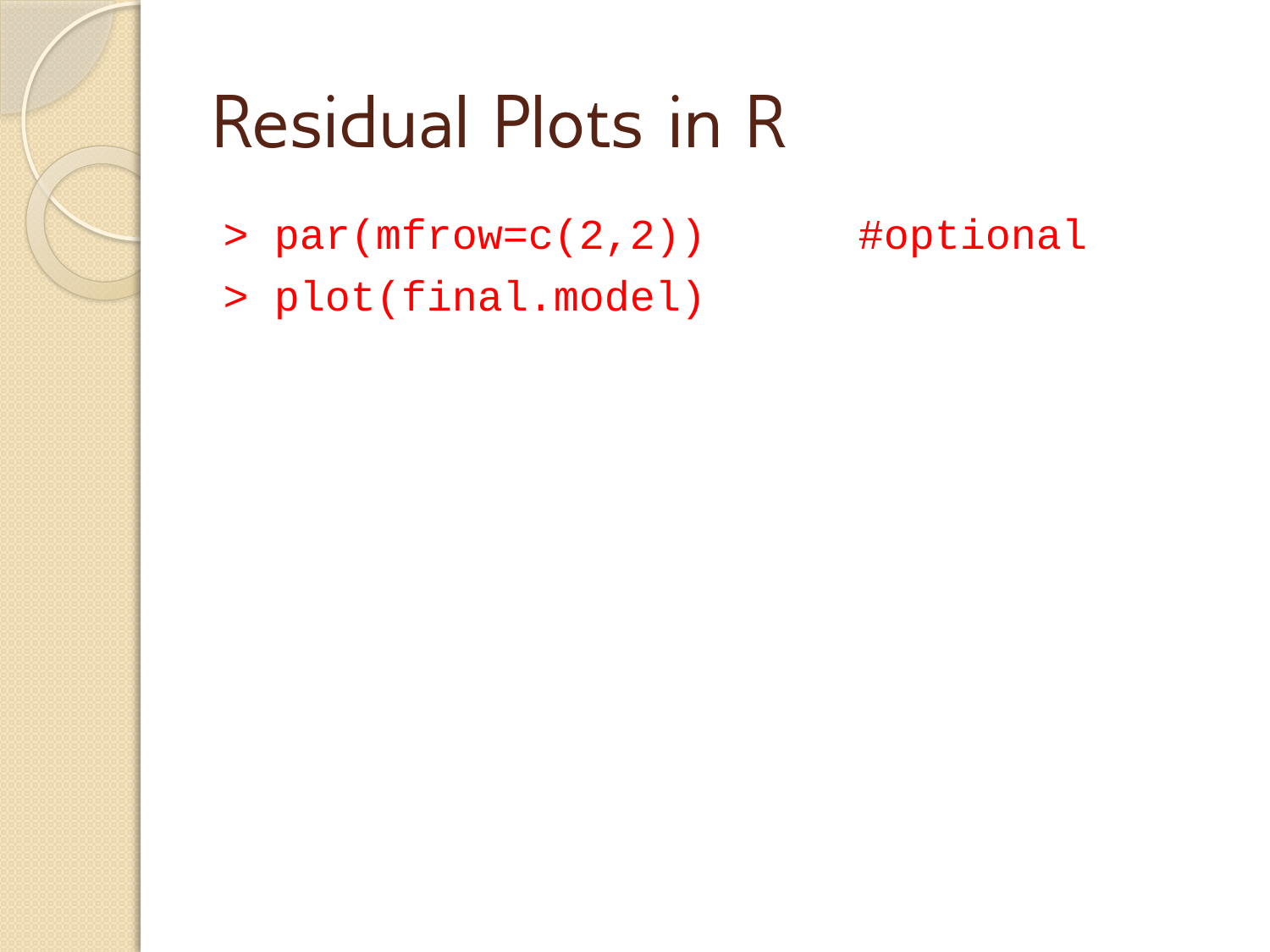

# Residual Plots in R
> par(mfrow=c(2,2))  	#optional
> plot(final.model)